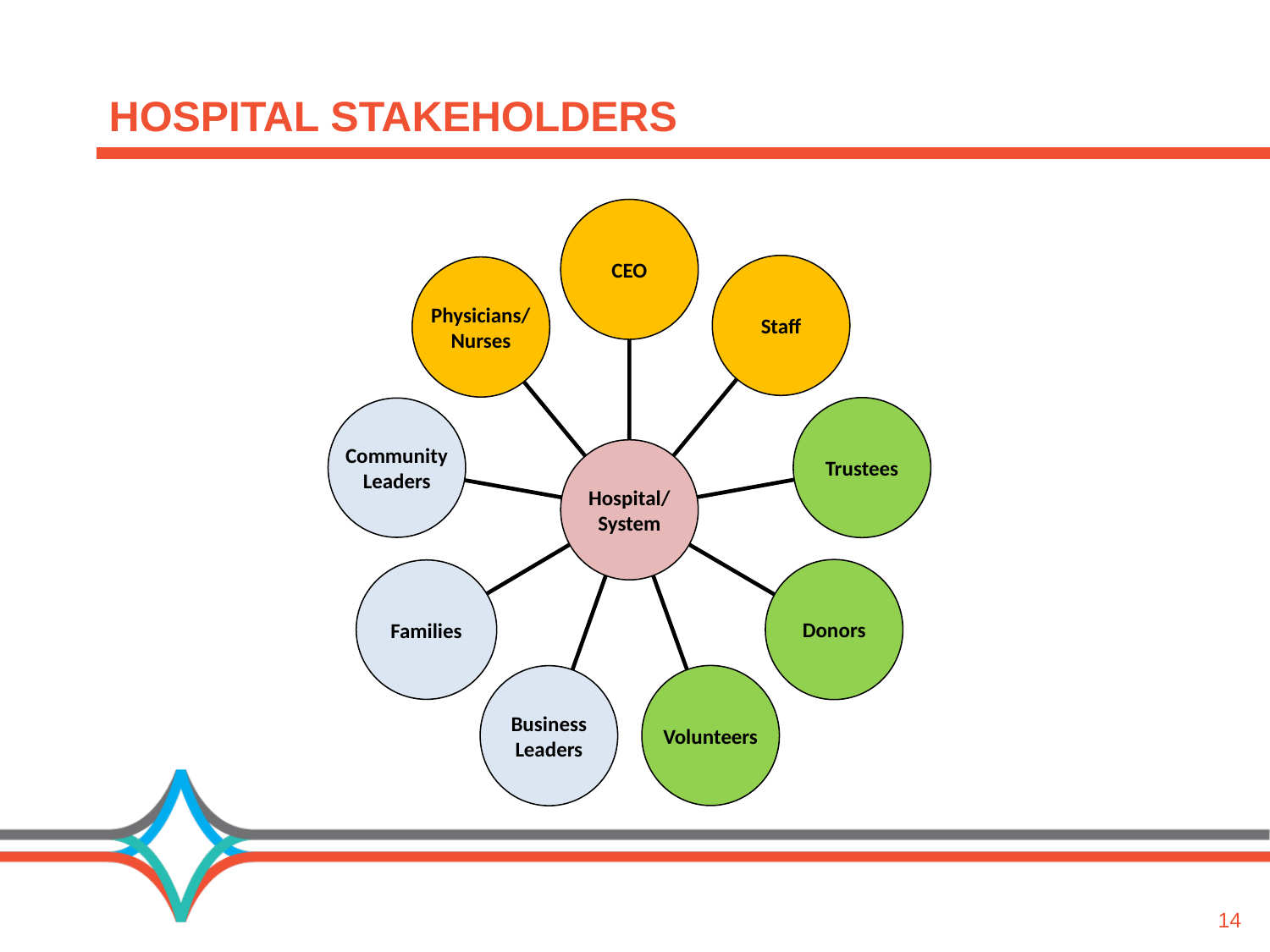

# Hospital Stakeholders
CEO
Staff
Physicians/
Nurses

Trustees
Community
Leaders
Hospital/
System

Donors
Families

Volunteers
Business
Leaders